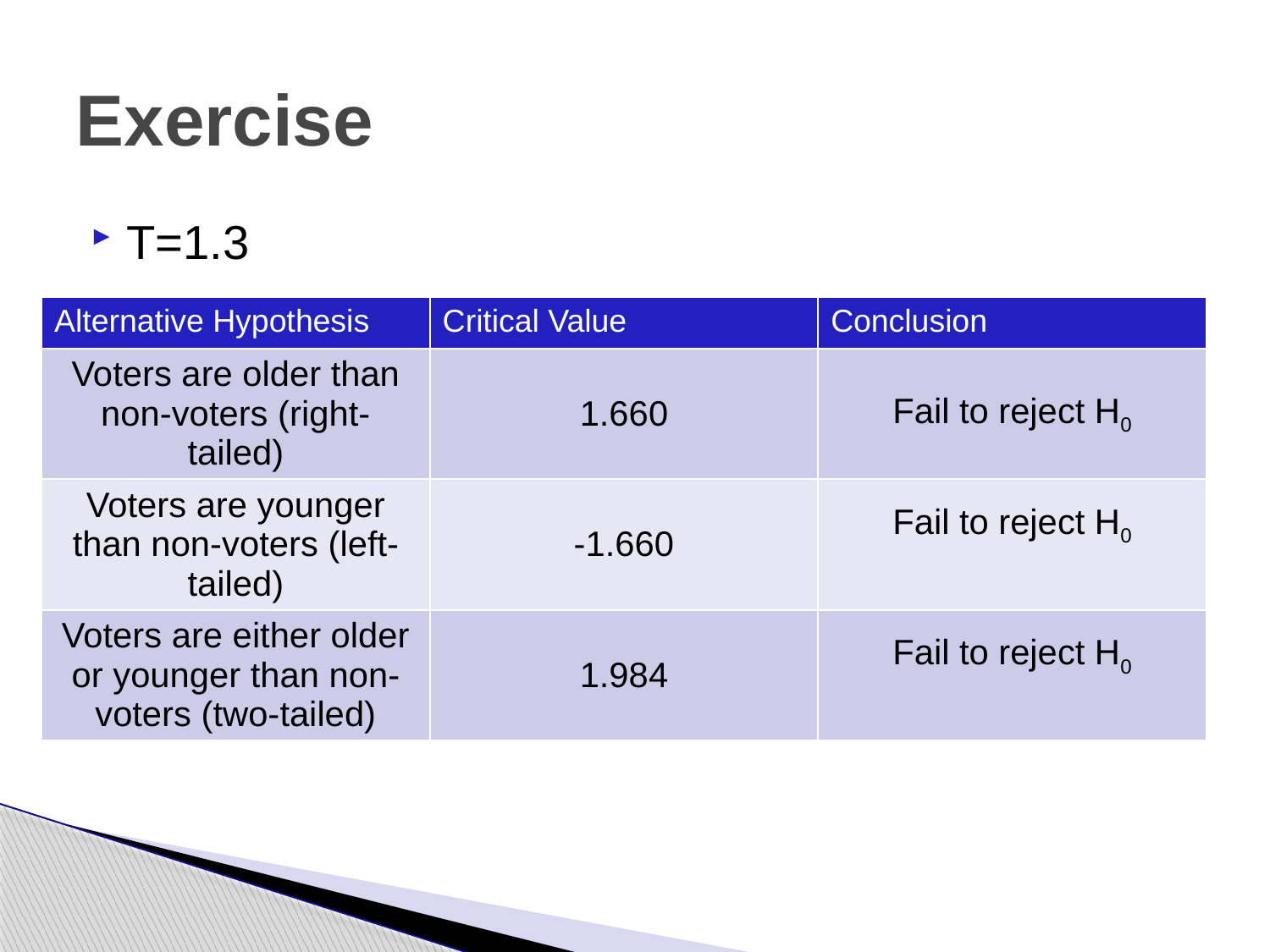

# Exercise
T=1.3

| Alternative Hypothesis | Critical Value | Conclusion |
| --- | --- | --- |
| Voters are older than non-voters (right-tailed) | 1.660 | Fail to reject H0 |
| Voters are younger than non-voters (left-tailed) | -1.660 | Fail to reject H0 |
| Voters are either older or younger than non-voters (two-tailed) | 1.984 | Fail to reject H0 |